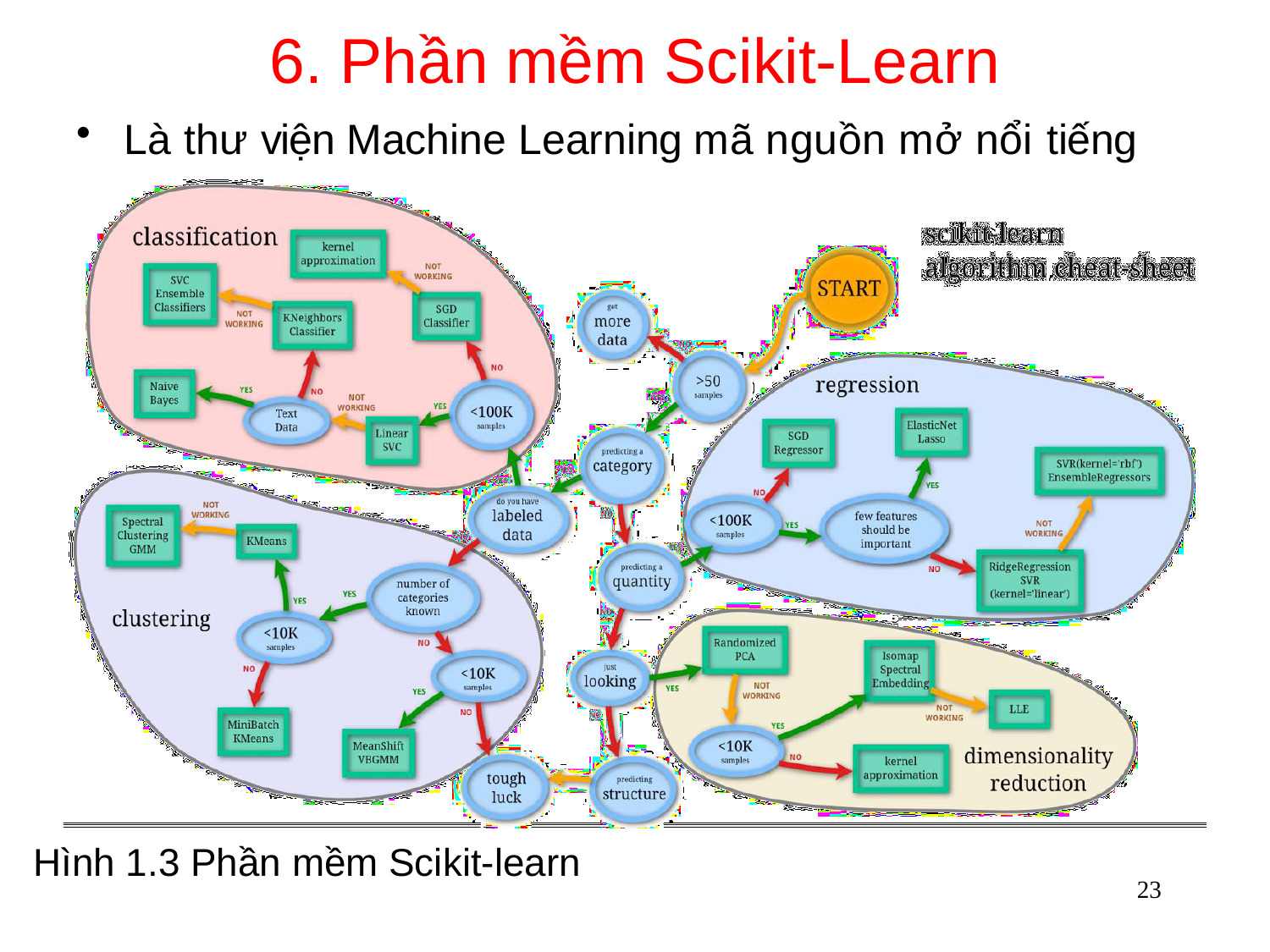

# 6. Phần mềm Scikit-Learn
Là thư viện Machine Learning mã nguồn mở nổi tiếng

Hình 1.3 Phần mềm Scikit-learn
23